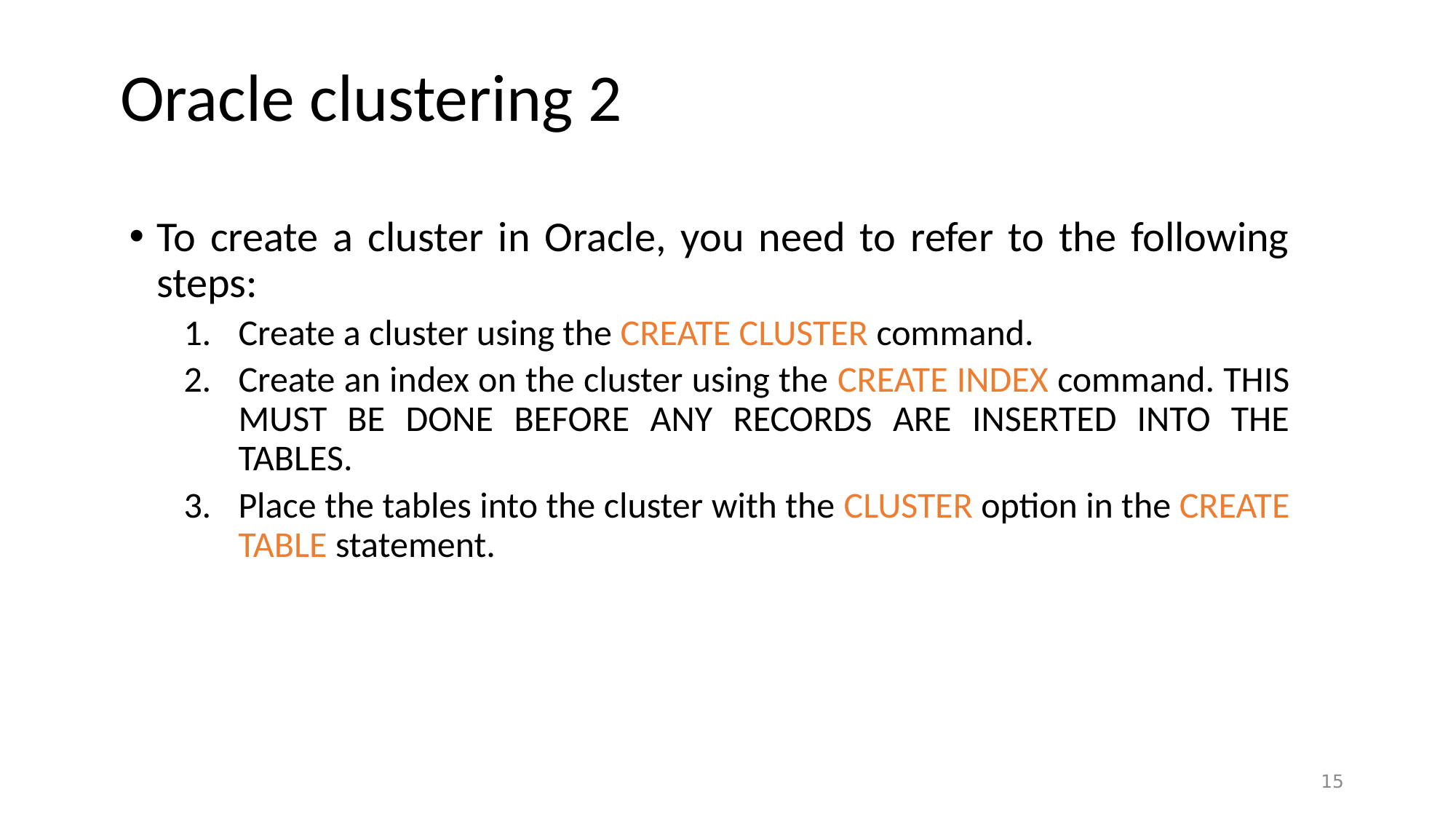

# Oracle clustering 2
To create a cluster in Oracle, you need to refer to the following steps:
Create a cluster using the CREATE CLUSTER command.
Create an index on the cluster using the CREATE INDEX command. THIS MUST BE DONE BEFORE ANY RECORDS ARE INSERTED INTO THE TABLES.
Place the tables into the cluster with the CLUSTER option in the CREATE TABLE statement.
15